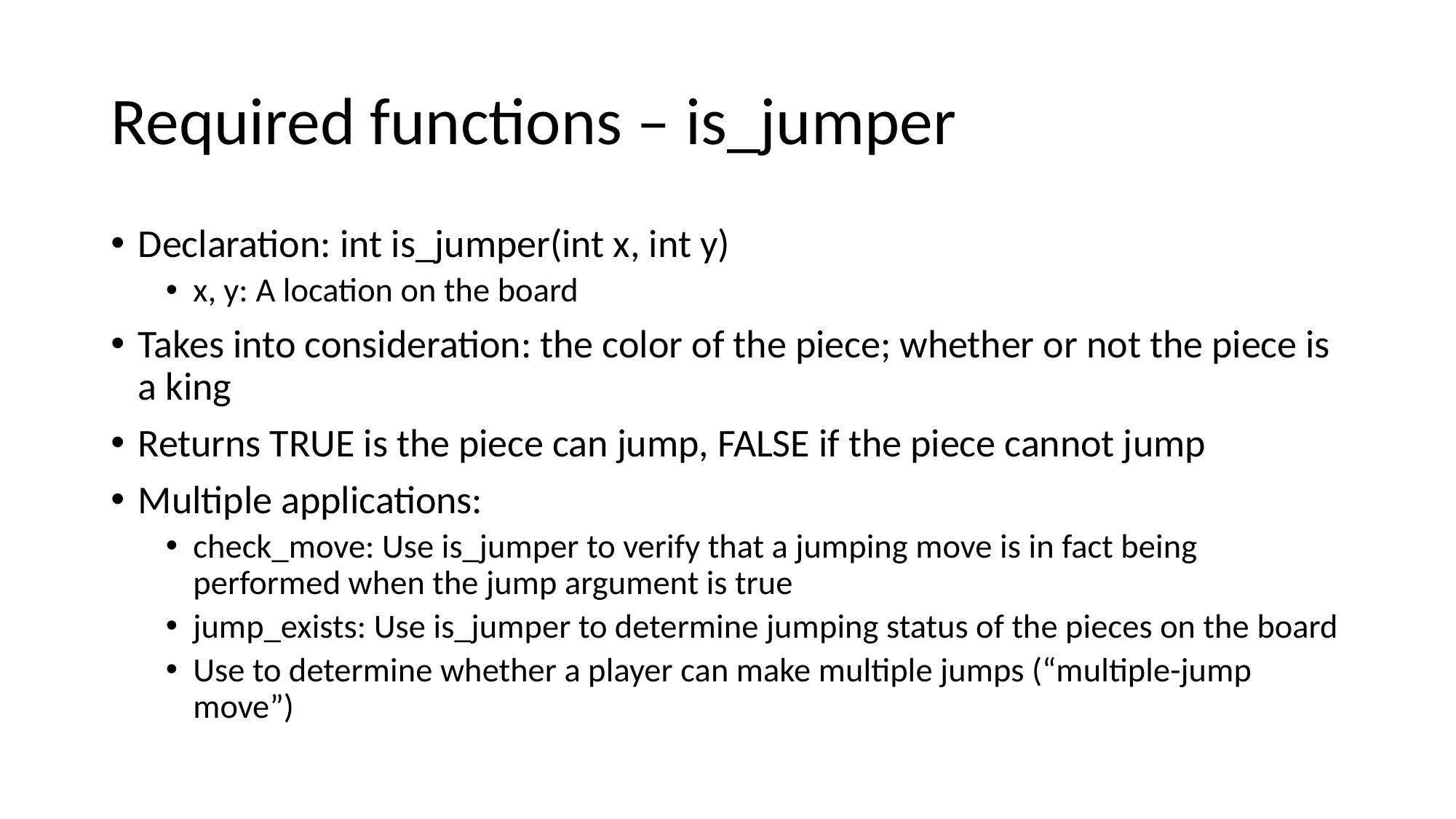

# Required functions – is_jumper
Declaration: int is_jumper(int x, int y)
x, y: A location on the board
Takes into consideration: the color of the piece; whether or not the piece is a king
Returns TRUE is the piece can jump, FALSE if the piece cannot jump
Multiple applications:
check_move: Use is_jumper to verify that a jumping move is in fact being performed when the jump argument is true
jump_exists: Use is_jumper to determine jumping status of the pieces on the board
Use to determine whether a player can make multiple jumps (“multiple-jump move”)